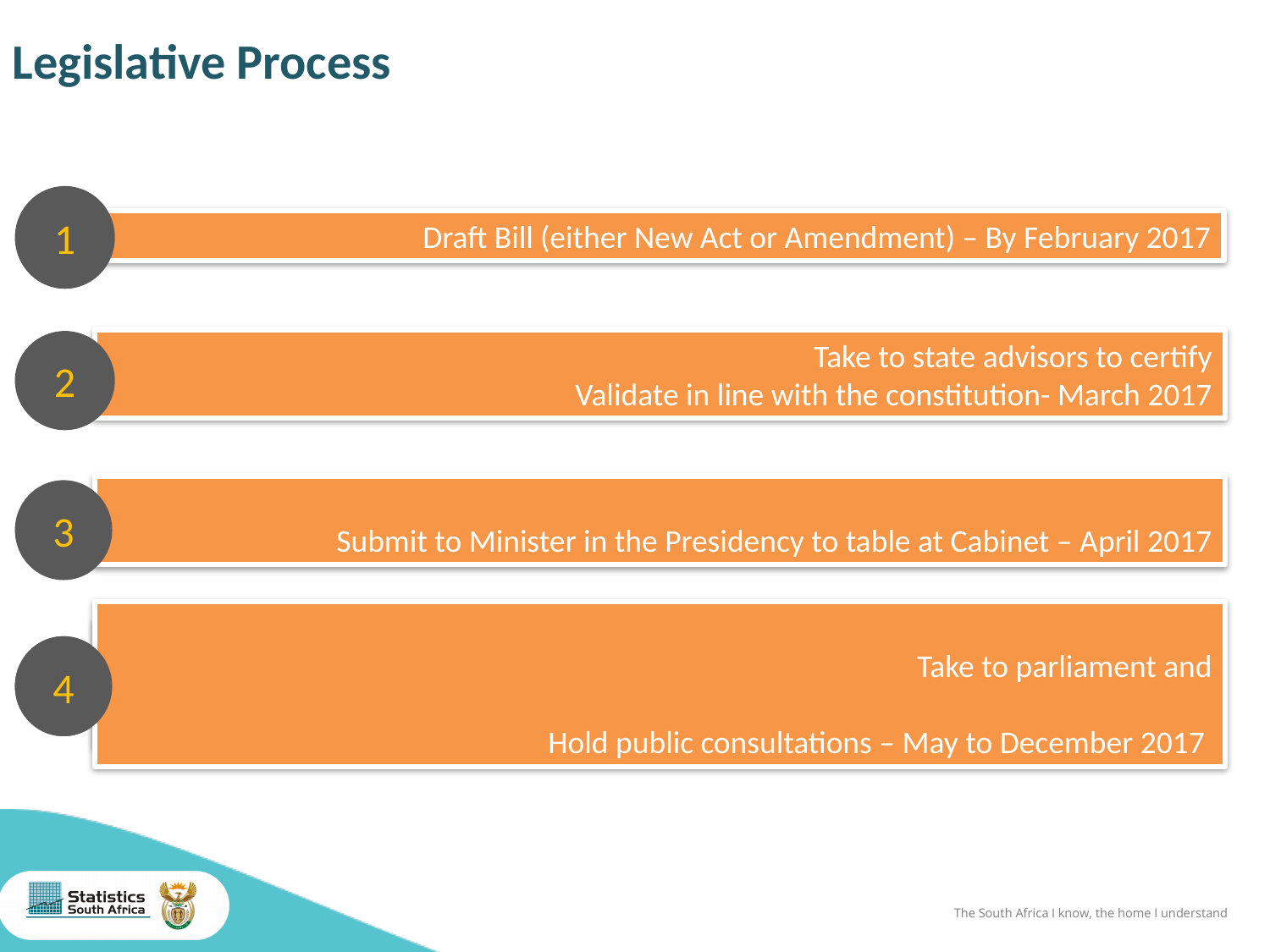

# Legislative Process
1
Draft Bill (either New Act or Amendment) – By February 2017
Take to state advisors to certify
Validate in line with the constitution- March 2017
2

Submit to Minister in the Presidency to table at Cabinet – April 2017
3

Take to parliament and

Hold public consultations – May to December 2017

High but improving poverty levels

4
4